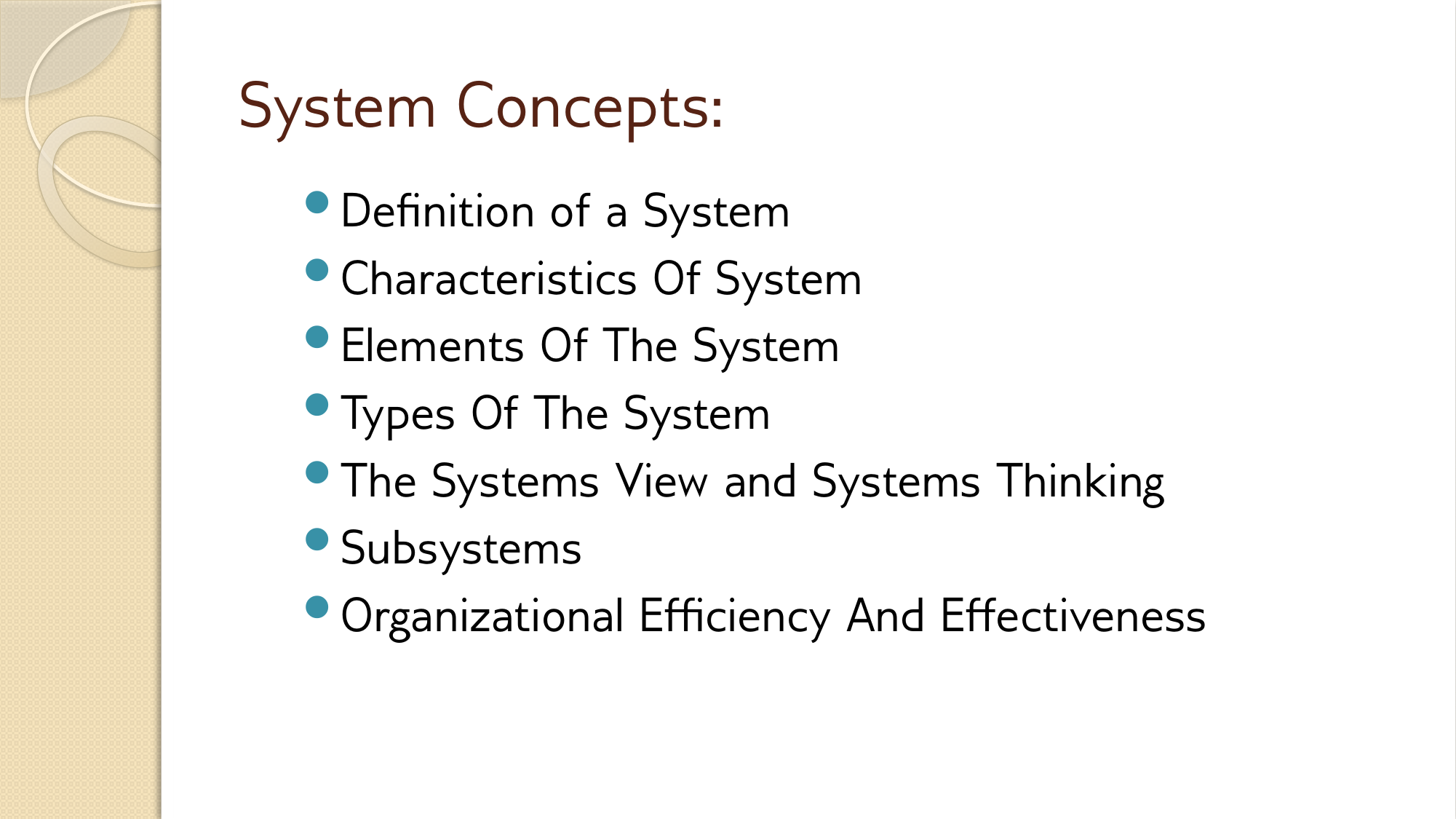

# System Concepts:
Definition of a System
Characteristics Of System
Elements Of The System
Types Of The System
The Systems View and Systems Thinking
Subsystems
Organizational Efficiency And Effectiveness